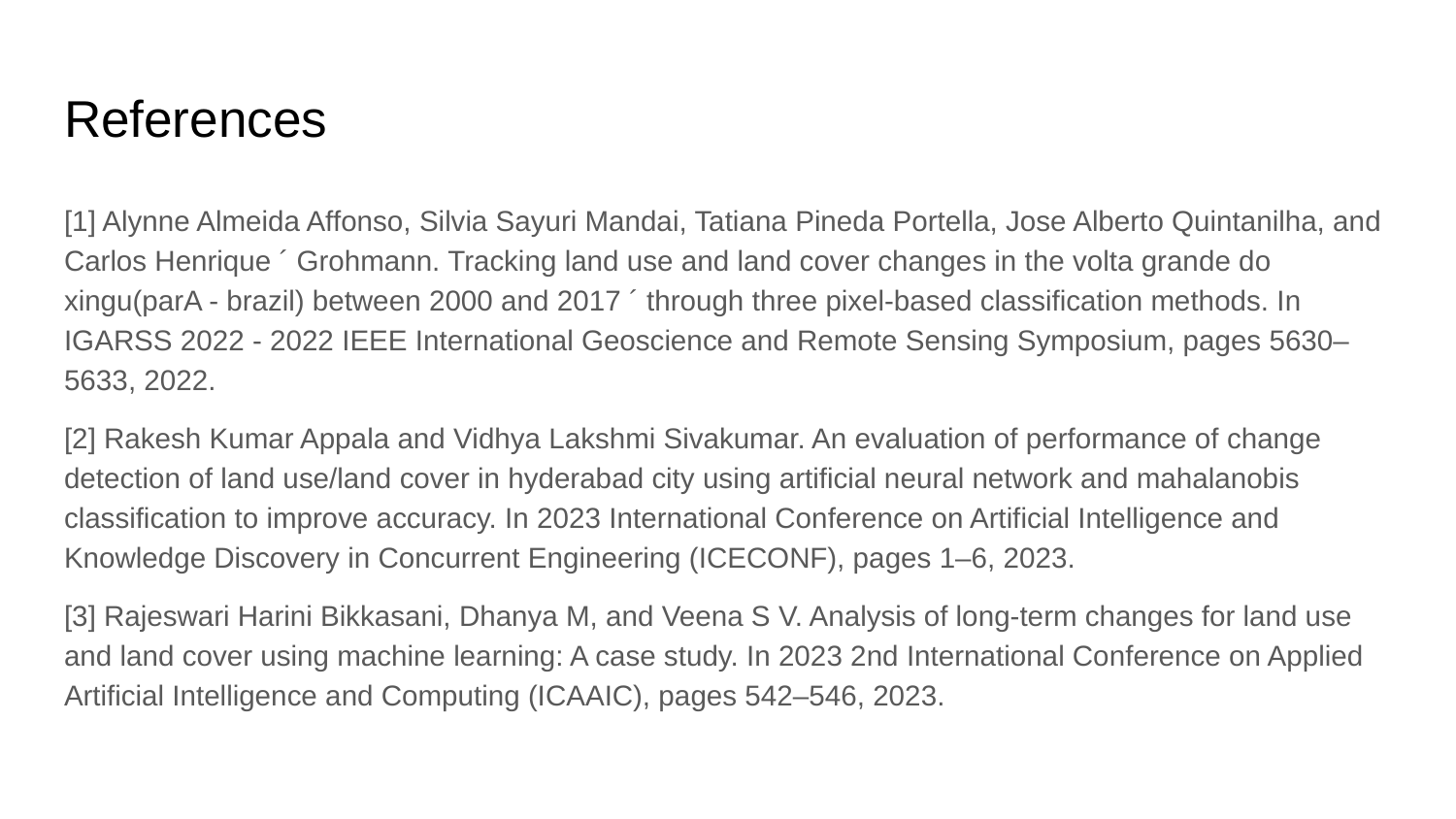

# References
[1] Alynne Almeida Affonso, Silvia Sayuri Mandai, Tatiana Pineda Portella, Jose Alberto Quintanilha, and Carlos Henrique ´ Grohmann. Tracking land use and land cover changes in the volta grande do xingu(parA - brazil) between 2000 and 2017 ´ through three pixel-based classification methods. In IGARSS 2022 - 2022 IEEE International Geoscience and Remote Sensing Symposium, pages 5630–5633, 2022.
[2] Rakesh Kumar Appala and Vidhya Lakshmi Sivakumar. An evaluation of performance of change detection of land use/land cover in hyderabad city using artificial neural network and mahalanobis classification to improve accuracy. In 2023 International Conference on Artificial Intelligence and Knowledge Discovery in Concurrent Engineering (ICECONF), pages 1–6, 2023.
[3] Rajeswari Harini Bikkasani, Dhanya M, and Veena S V. Analysis of long-term changes for land use and land cover using machine learning: A case study. In 2023 2nd International Conference on Applied Artificial Intelligence and Computing (ICAAIC), pages 542–546, 2023.